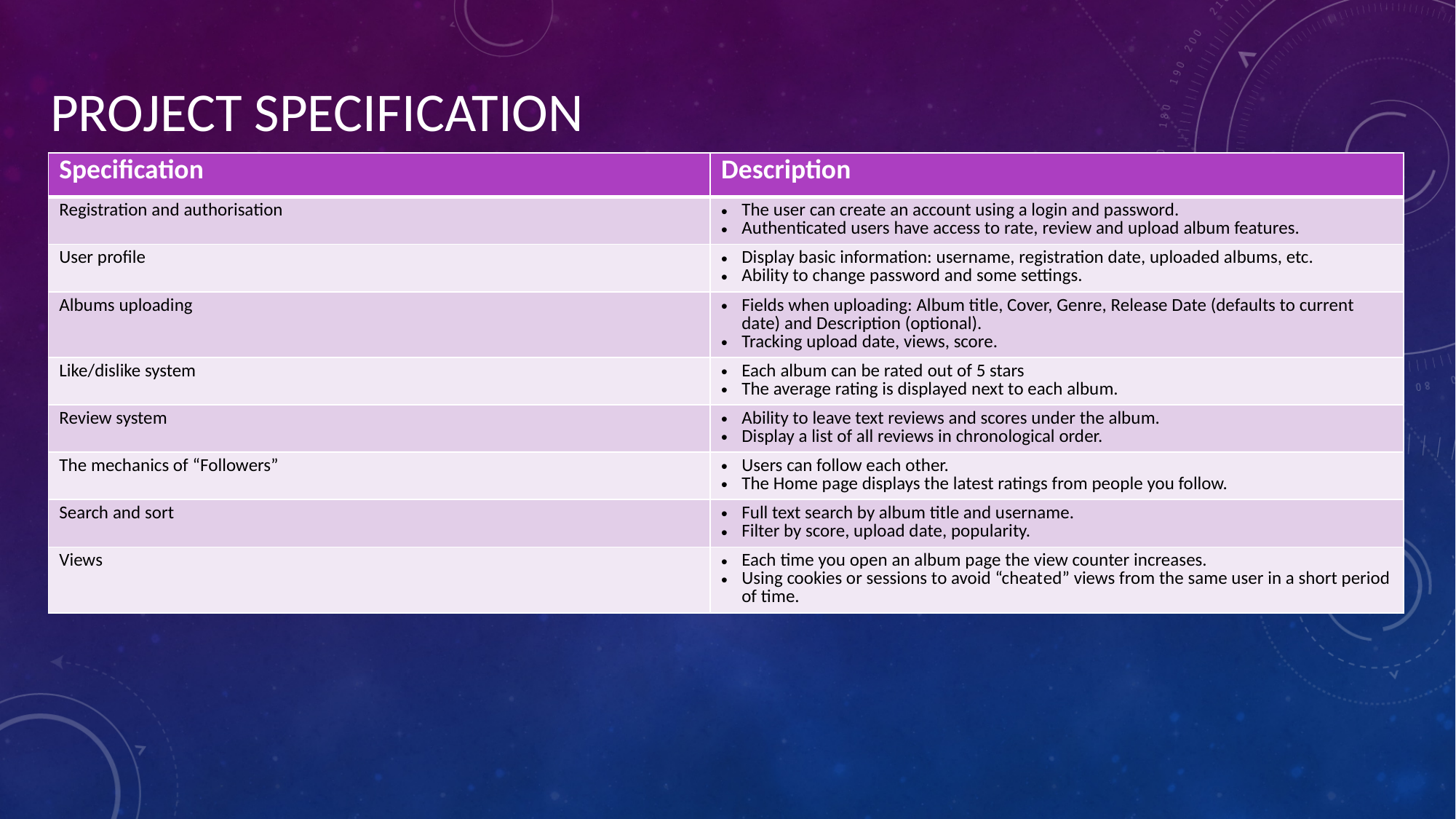

# Project Specification
| Specification | Description |
| --- | --- |
| Registration and authorisation | The user can create an account using a login and password. Authenticated users have access to rate, review and upload album features. |
| User profile | Display basic information: username, registration date, uploaded albums, etc. Ability to change password and some settings. |
| Albums uploading | Fields when uploading: Album title, Cover, Genre, Release Date (defaults to current date) and Description (optional). Tracking upload date, views, score. |
| Like/dislike system | Each album can be rated out of 5 stars The average rating is displayed next to each album. |
| Review system | Ability to leave text reviews and scores under the album. Display a list of all reviews in chronological order. |
| The mechanics of “Followers” | Users can follow each other. The Home page displays the latest ratings from people you follow. |
| Search and sort | Full text search by album title and username. Filter by score, upload date, popularity. |
| Views | Each time you open an album page the view counter increases. Using cookies or sessions to avoid “cheated” views from the same user in a short period of time. |